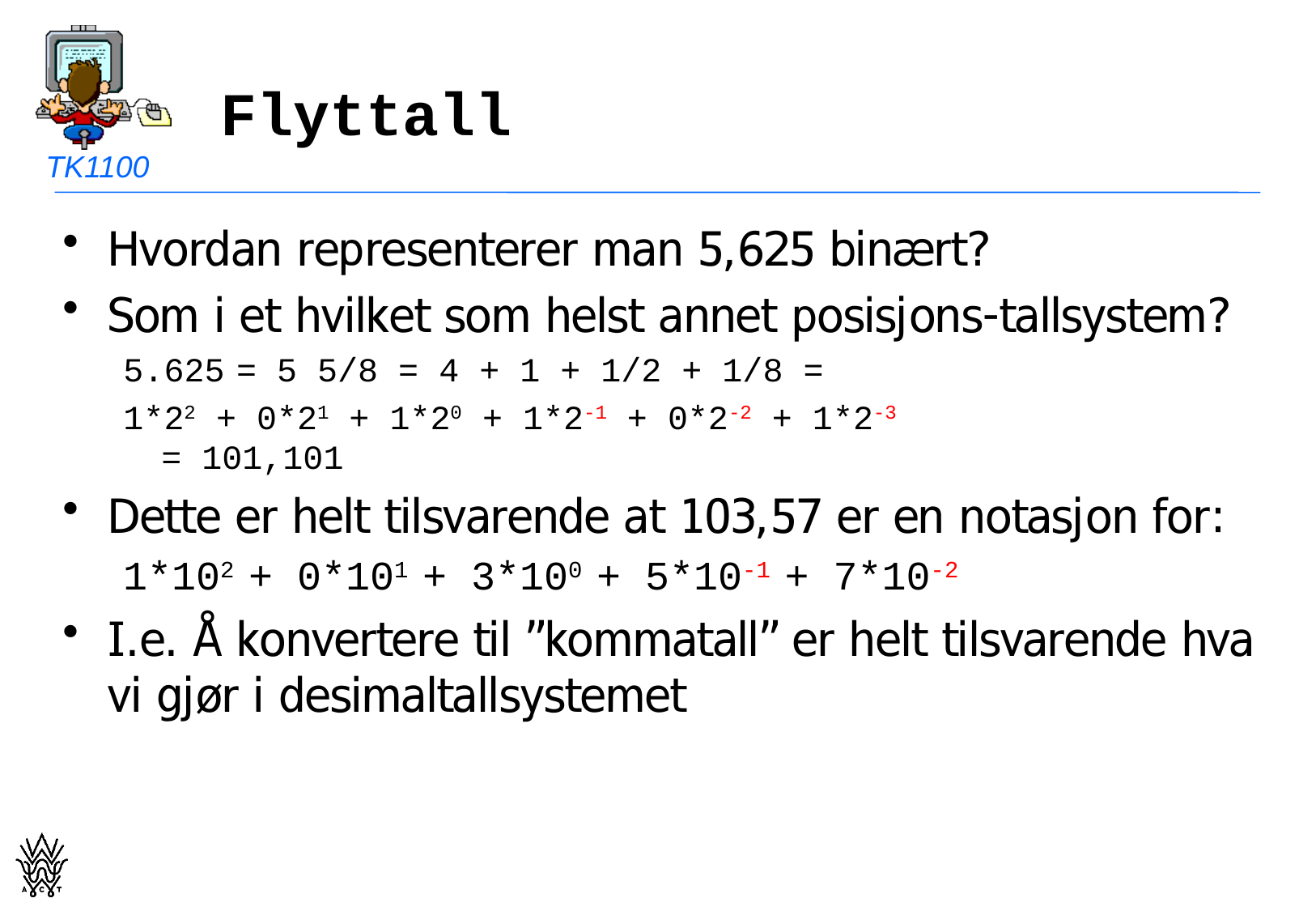

# Flyttall
Hvordan representerer man 5,625 binært?
Som i et hvilket som helst annet posisjons-tallsystem?
5.625 = 5 5/8 = 4 + 1 + 1/2 + 1/8 =
1*22 + 0*21 + 1*20 + 1*2-1 + 0*2-2 + 1*2-3
= 101,101
Dette er helt tilsvarende at 103,57 er en notasjon for:
 1*102 + 0*101 + 3*100 + 5*10-1 + 7*10-2
I.e. Å konvertere til ”kommatall” er helt tilsvarende hva vi gjør i desimaltallsystemet

blistog@westerdals.no
27